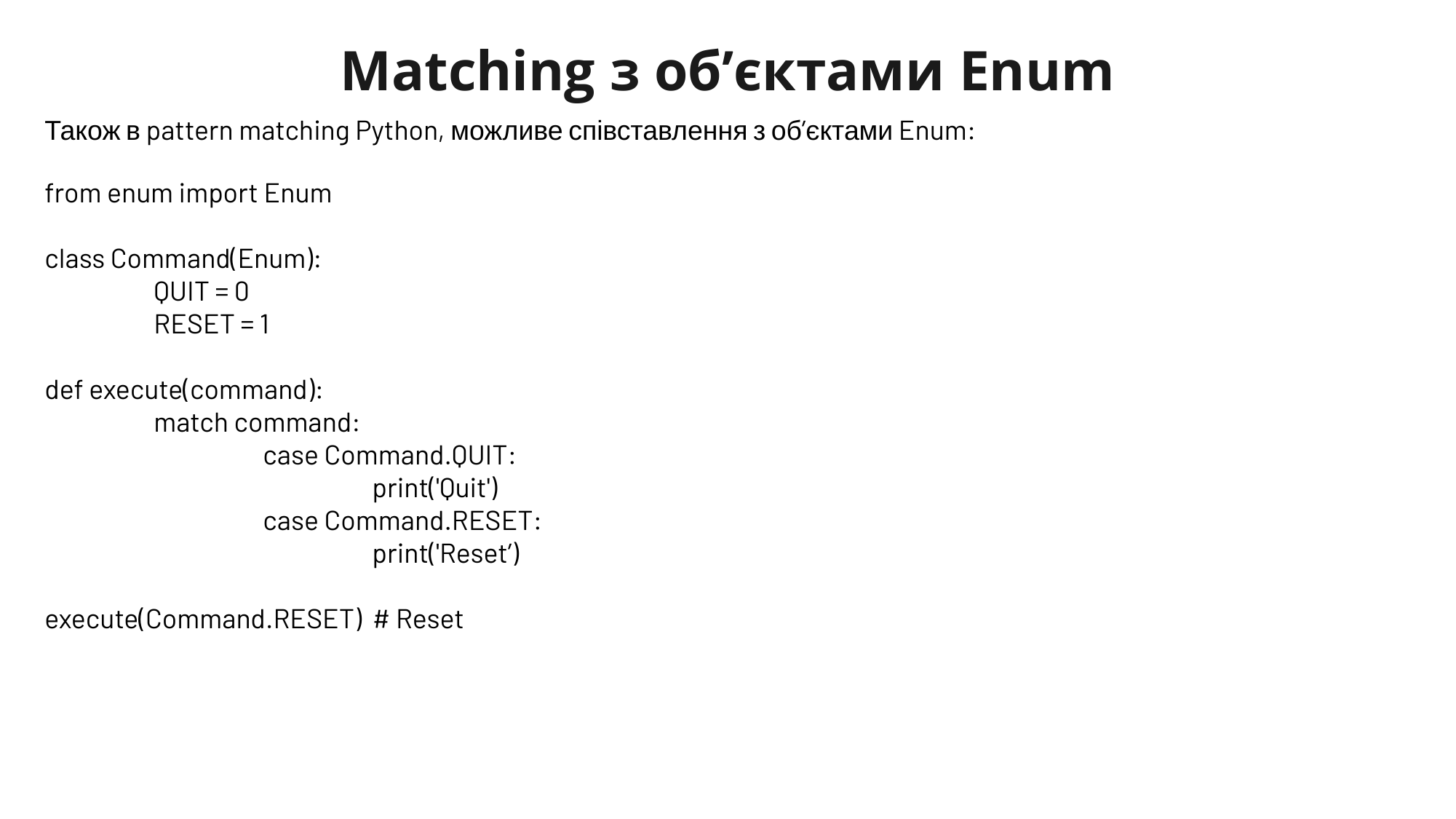

Matching з об’єктами Enum
Також в pattern matching Python, можливе співставлення з об’єктами Enum:
from enum import Enum

class Command(Enum):
	QUIT = 0
	RESET = 1

def execute(command):
	match command:
		case Command.QUIT:
			print('Quit')
		case Command.RESET:            				print('Reset’)

execute(Command.RESET)  # Reset